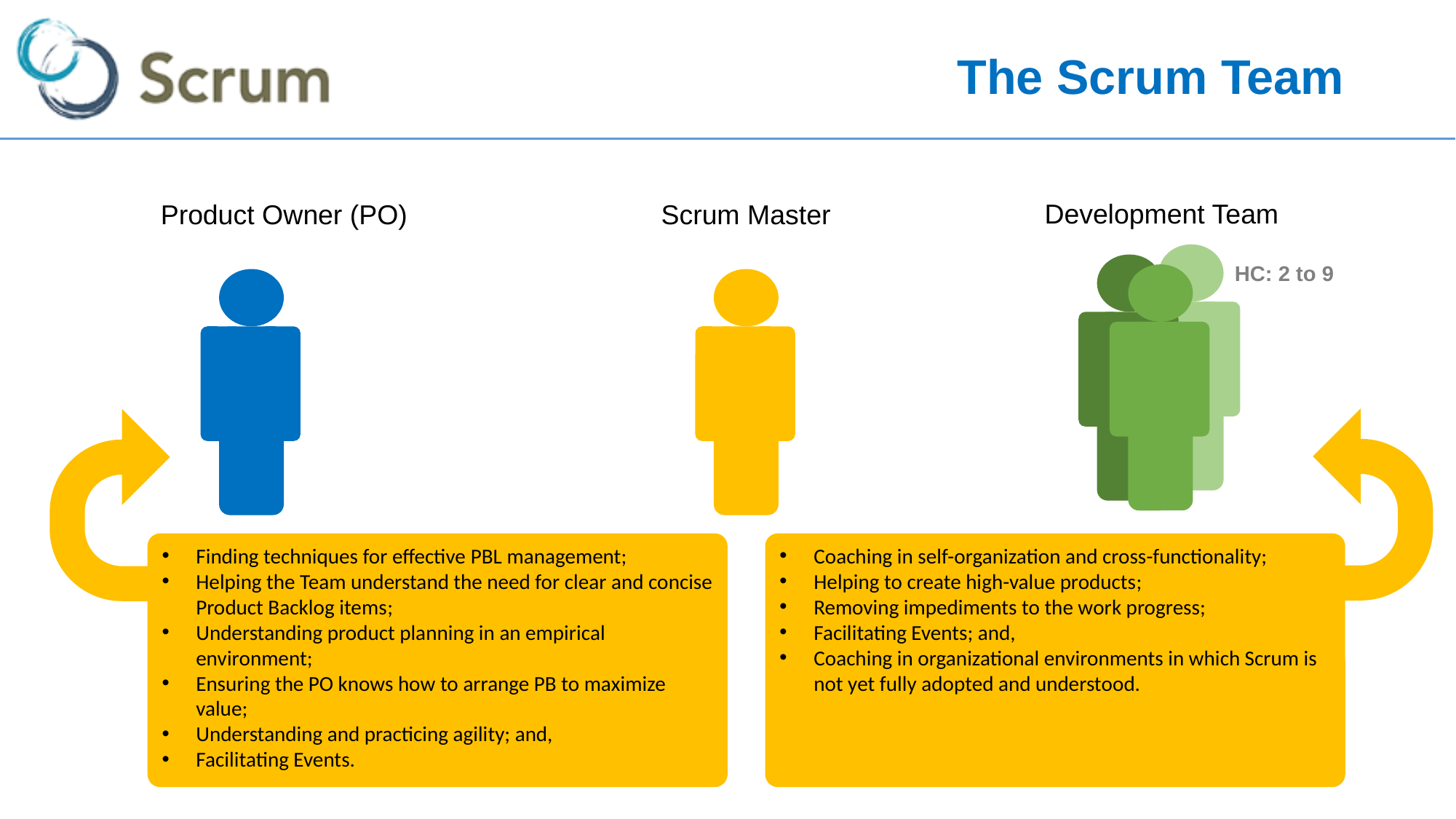

# The Scrum Team
Development Team
Product Owner (PO)
Scrum Master

HC: 2 to 9

Coaching in self-organization and cross-functionality;
Helping to create high-value products;
Removing impediments to the work progress;
Facilitating Events; and,
Coaching in organizational environments in which Scrum is not yet fully adopted and understood.

Finding techniques for effective PBL management;
Helping the Team understand the need for clear and concise Product Backlog items;
Understanding product planning in an empirical environment;
Ensuring the PO knows how to arrange PB to maximize value;
Understanding and practicing agility; and,
Facilitating Events.